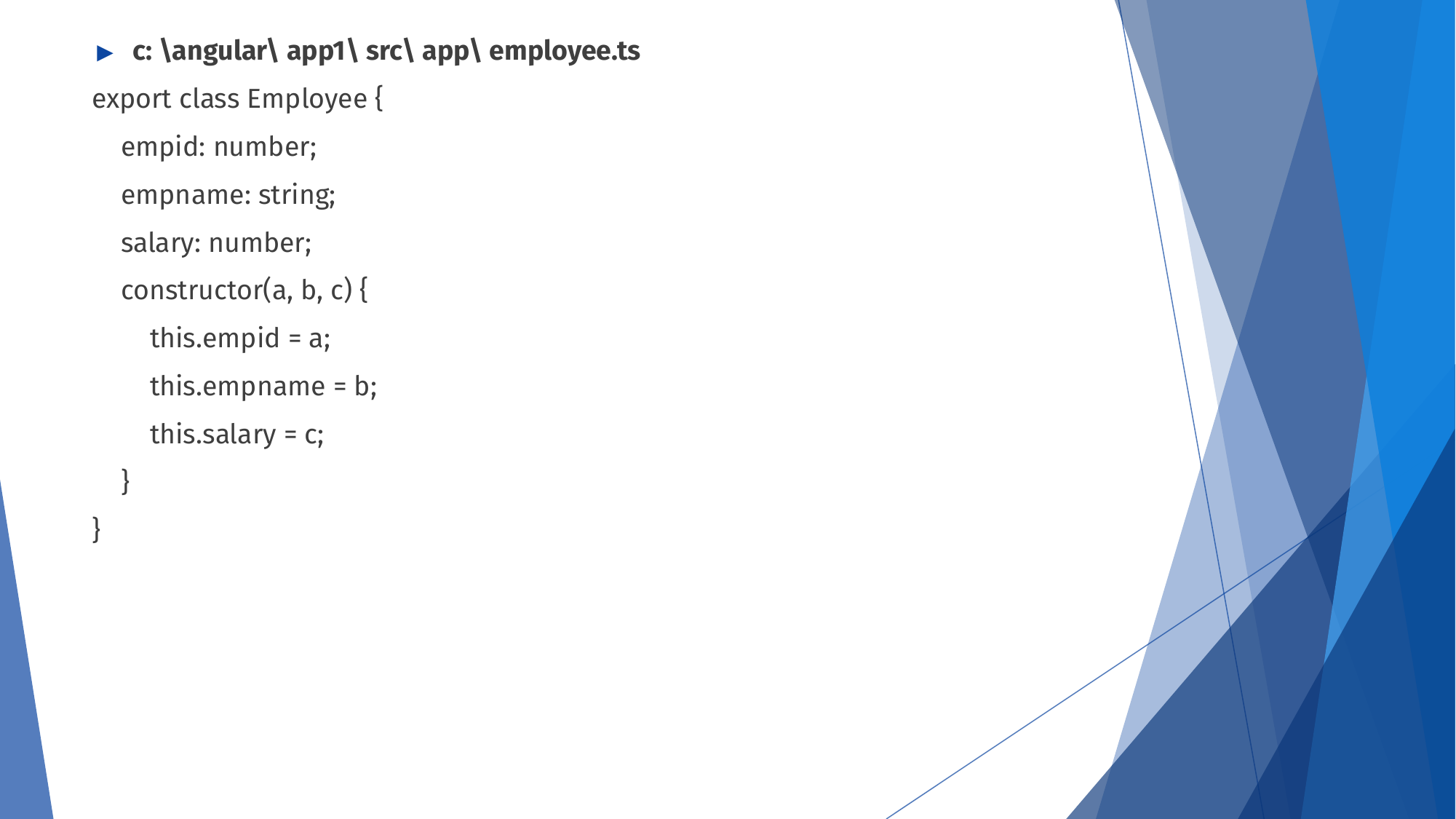

c: \angular\ app1\ src\ app\ employee.ts
export class Employee {
    empid: number;
    empname: string;
    salary: number;
    constructor(a, b, c) {
        this.empid = a;
        this.empname = b;
        this.salary = c;
    }
}